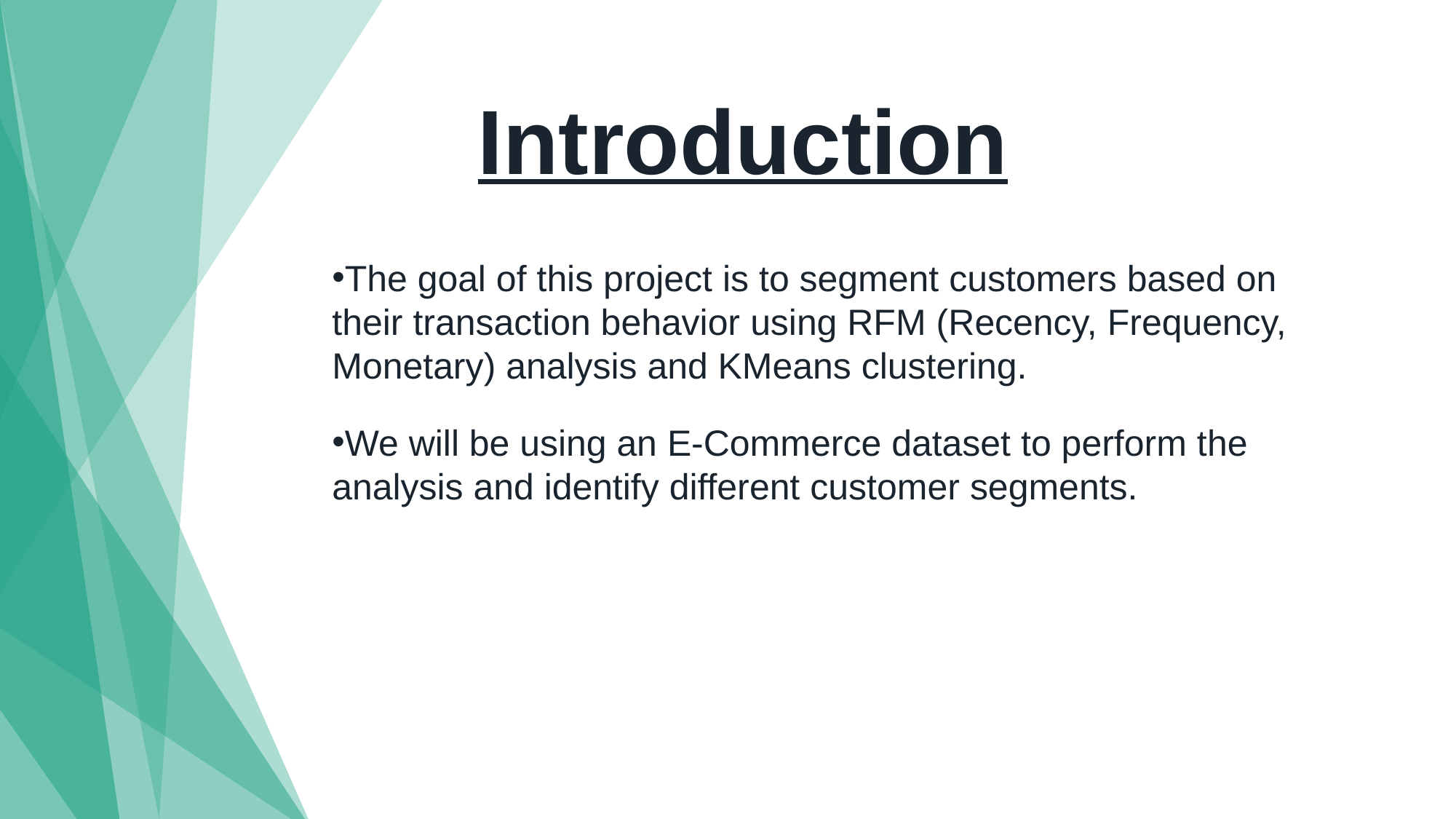

# Introduction
The goal of this project is to segment customers based on their transaction behavior using RFM (Recency, Frequency, Monetary) analysis and KMeans clustering.
We will be using an E-Commerce dataset to perform the analysis and identify different customer segments.

4